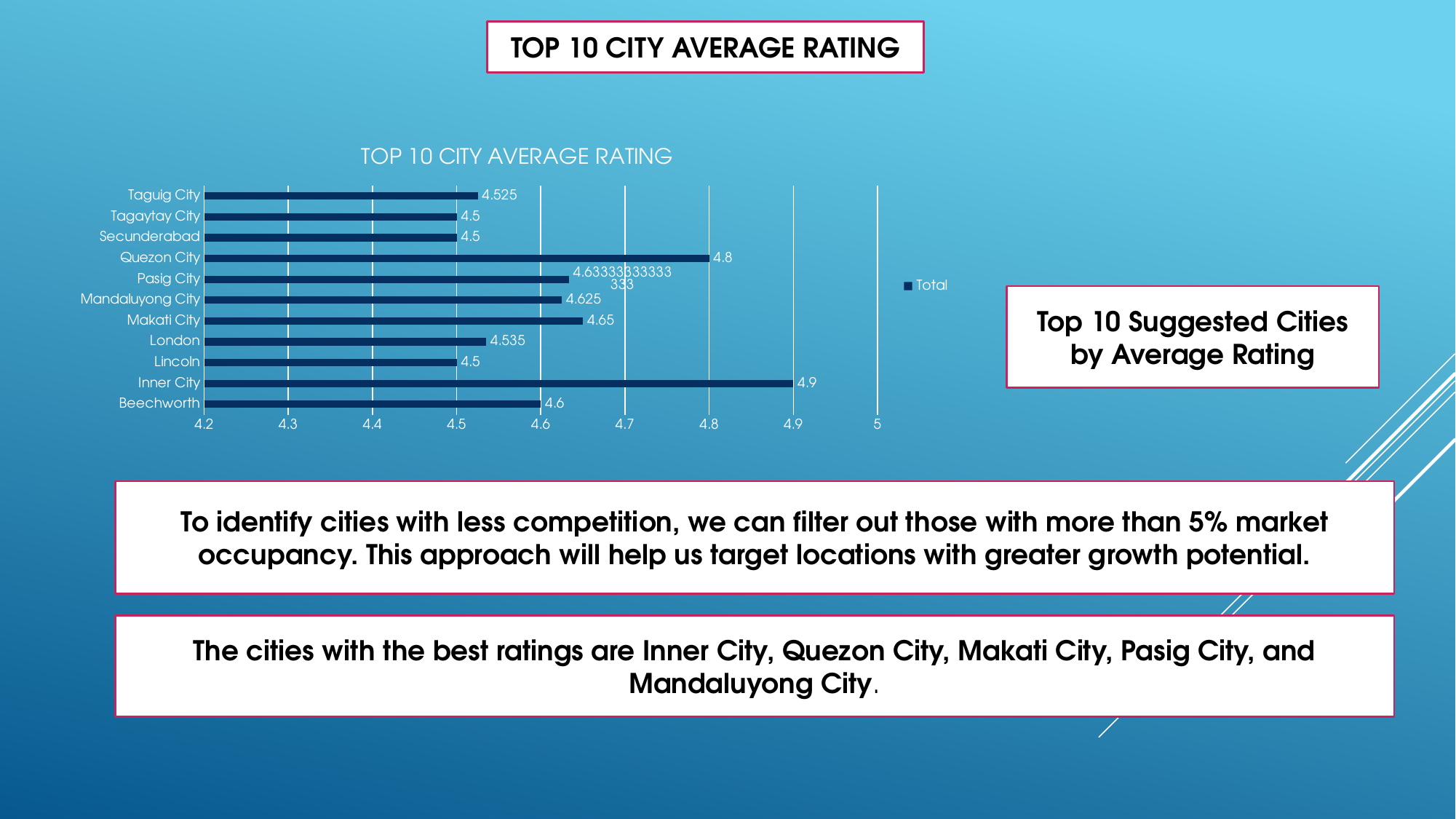

TOP 10 CITY AVERAGE RATING

### Chart: TOP 10 CITY AVERAGE RATING

| Category | Total |
|---|---|
| Beechworth | 4.6 |
| Inner City | 4.9 |
| Lincoln | 4.5 |
| London | 4.534999999999999 |
| Makati City | 4.65 |
| Mandaluyong City | 4.625 |
| Pasig City | 4.633333333333334 |
| Quezon City | 4.8 |
| Secunderabad | 4.5 |
| Tagaytay City | 4.5 |
| Taguig City | 4.525 |
Top 10 Suggested Cities by Average Rating
To identify cities with less competition, we can filter out those with more than 5% market occupancy. This approach will help us target locations with greater growth potential.
The cities with the best ratings are Inner City, Quezon City, Makati City, Pasig City, and Mandaluyong City.